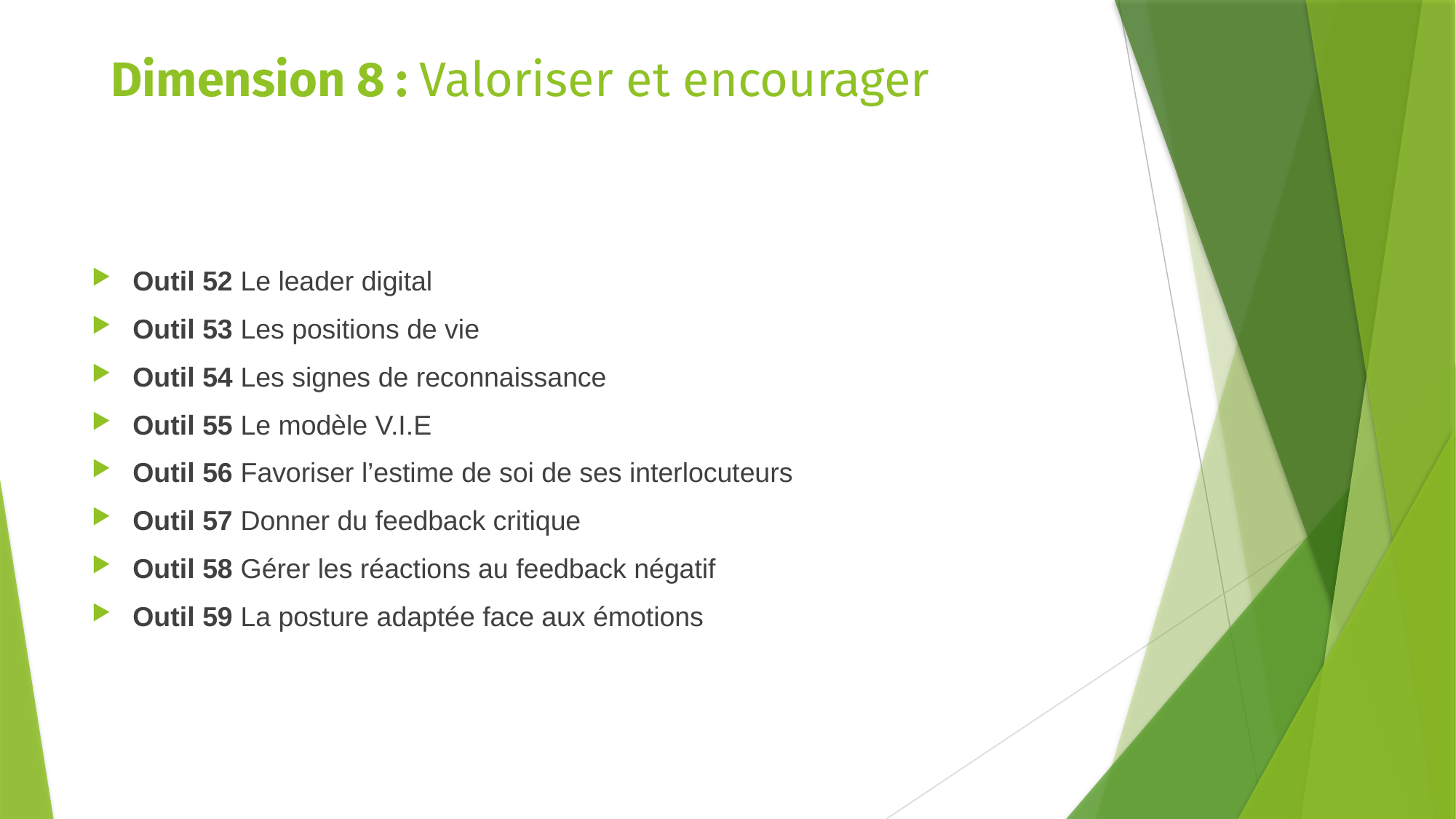

# Dimension 8 : Valoriser et encourager
Outil 52 Le leader digital
Outil 53 Les positions de vie
Outil 54 Les signes de reconnaissance
Outil 55 Le modèle V.I.E
Outil 56 Favoriser l’estime de soi de ses interlocuteurs
Outil 57 Donner du feedback critique
Outil 58 Gérer les réactions au feedback négatif
Outil 59 La posture adaptée face aux émotions